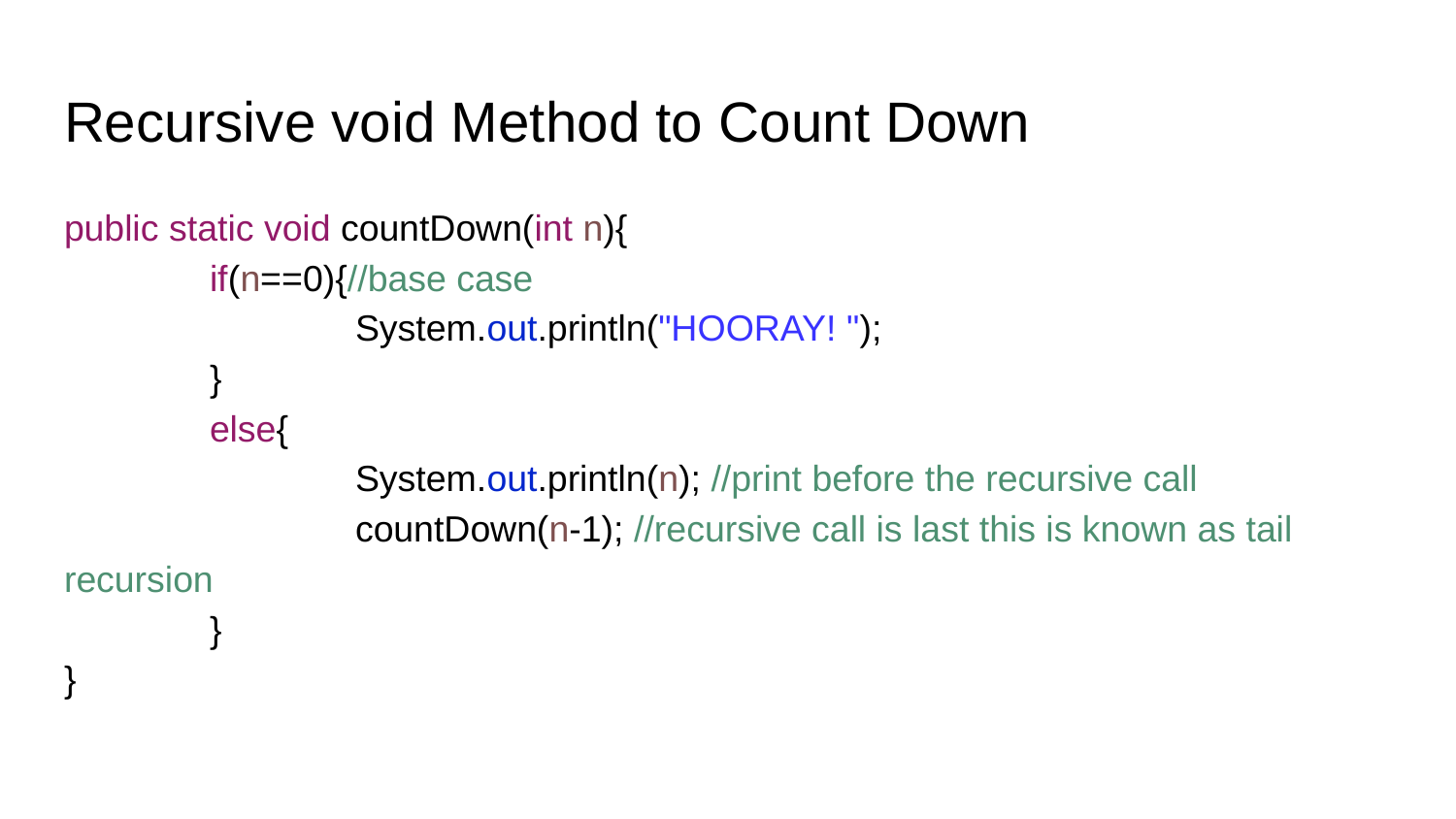

# Recursive void Method to Count Down
public static void countDown(int n){
	if(n==0){//base case
		System.out.println("HOORAY! ");
	}
	else{
		System.out.println(n); //print before the recursive call
		countDown(n-1); //recursive call is last this is known as tail recursion
	}
}